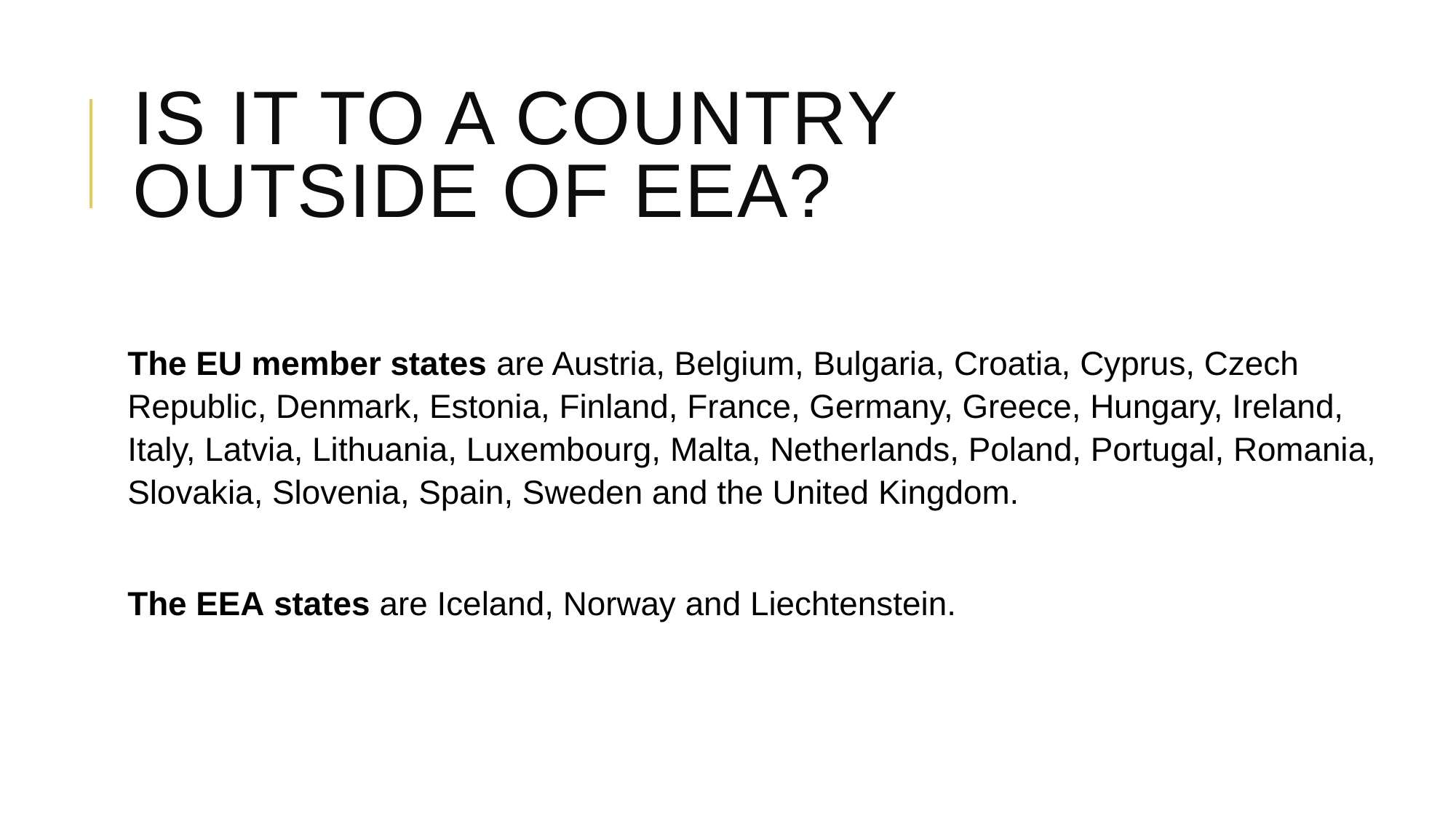

# Is it to a country outside of EEA?

The EU member states are Austria, Belgium, Bulgaria, Croatia, Cyprus, Czech Republic, Denmark, Estonia, Finland, France, Germany, Greece, Hungary, Ireland, Italy, Latvia, Lithuania, Luxembourg, Malta, Netherlands, Poland, Portugal, Romania, Slovakia, Slovenia, Spain, Sweden and the United Kingdom.

The EEA states are Iceland, Norway and Liechtenstein.